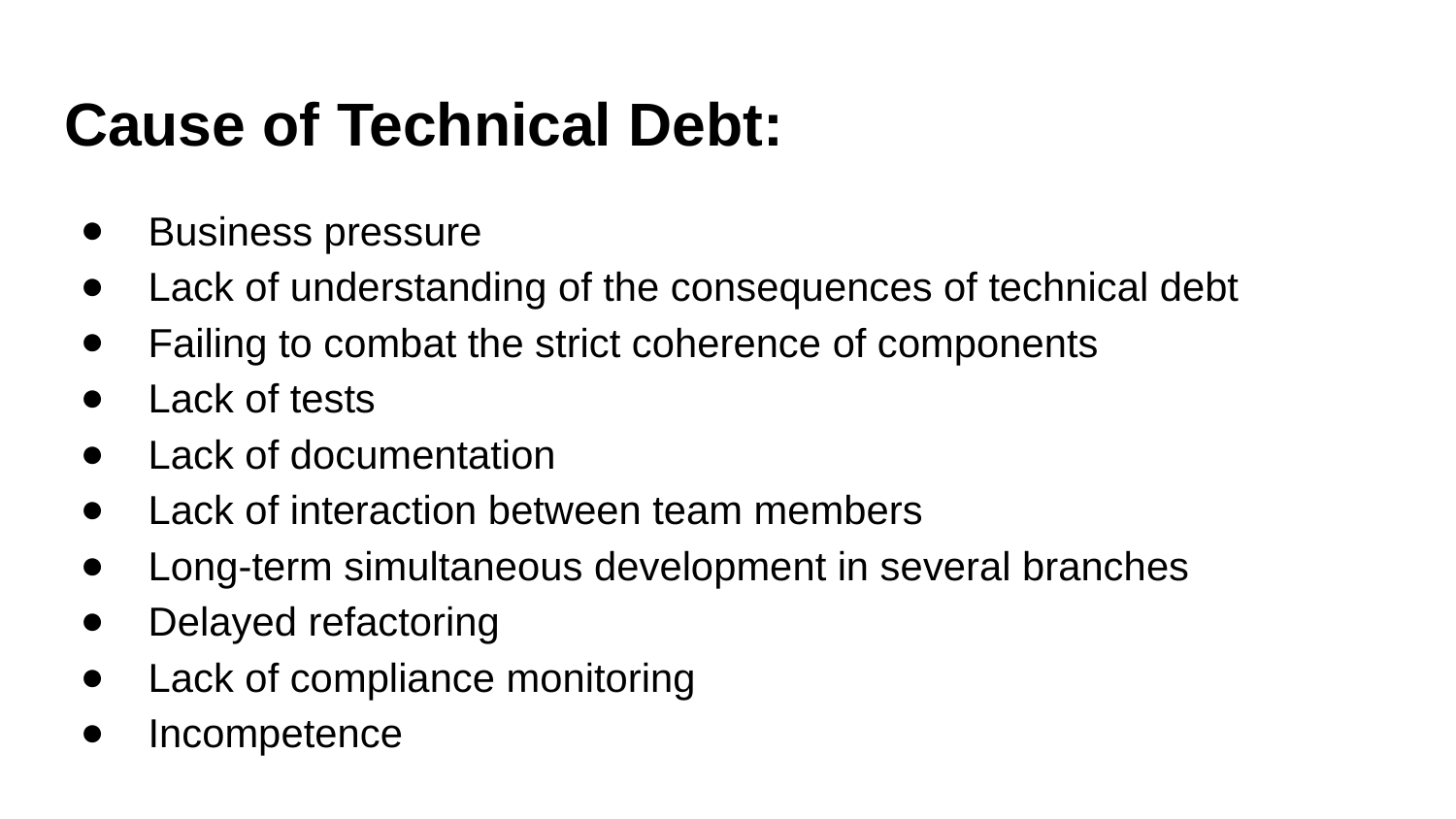

# Cause of Technical Debt:
 Business pressure
 Lack of understanding of the consequences of technical debt
 Failing to combat the strict coherence of components
 Lack of tests
 Lack of documentation
 Lack of interaction between team members
 Long-term simultaneous development in several branches
 Delayed refactoring
 Lack of compliance monitoring
 Incompetence